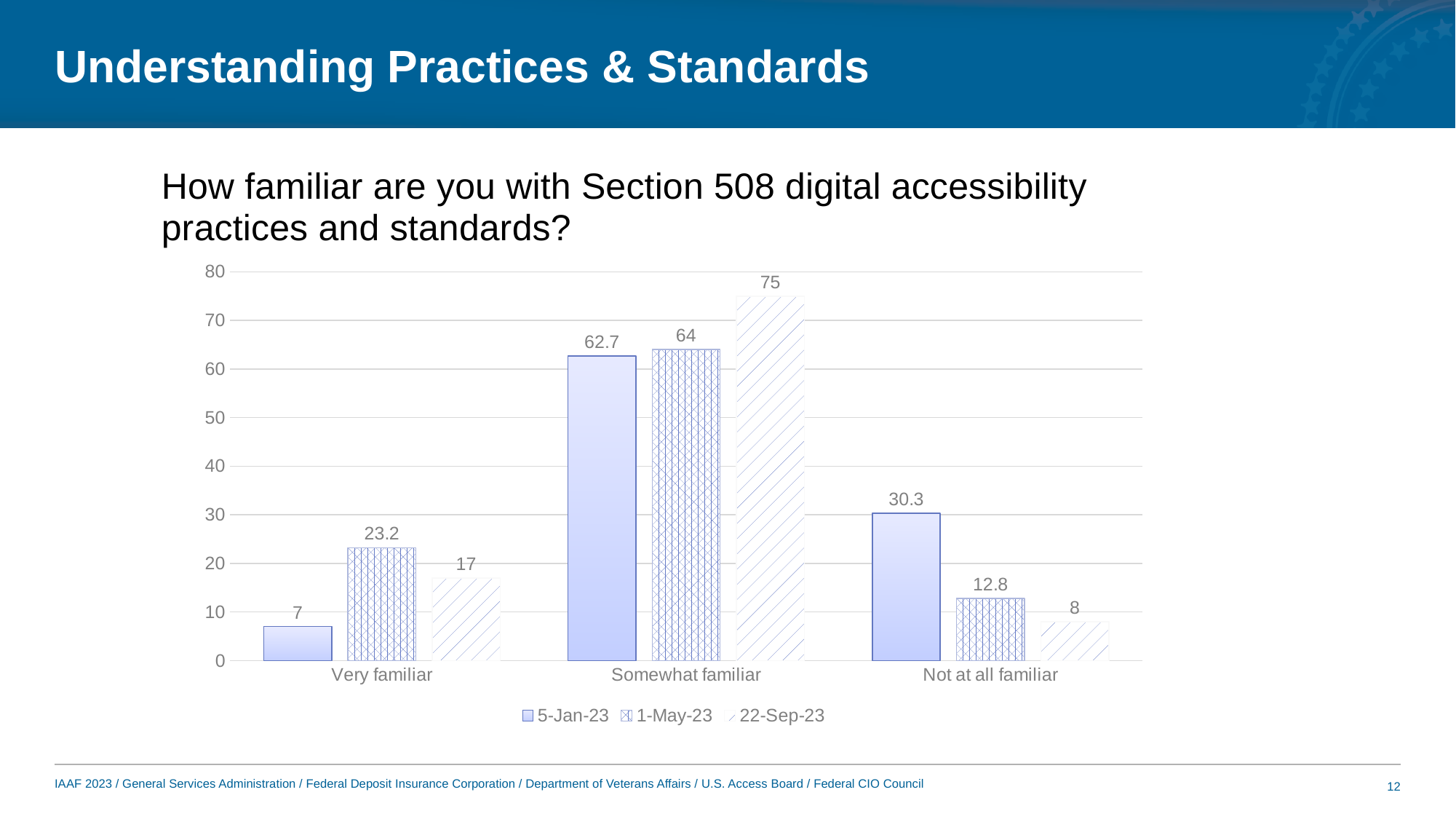

# Understanding Practices & Standards
How familiar are you with Section 508 digital accessibility practices and standards?

### Chart

| Category | 5-Jan-23 | 1-May-23 | 22-Sep-23 |
|---|---|---|---|
| Very familiar | 7.0 | 23.2 | 17.0 |
| Somewhat familiar | 62.7 | 64.0 | 75.0 |
| Not at all familiar | 30.3 | 12.8 | 8.0 |
12